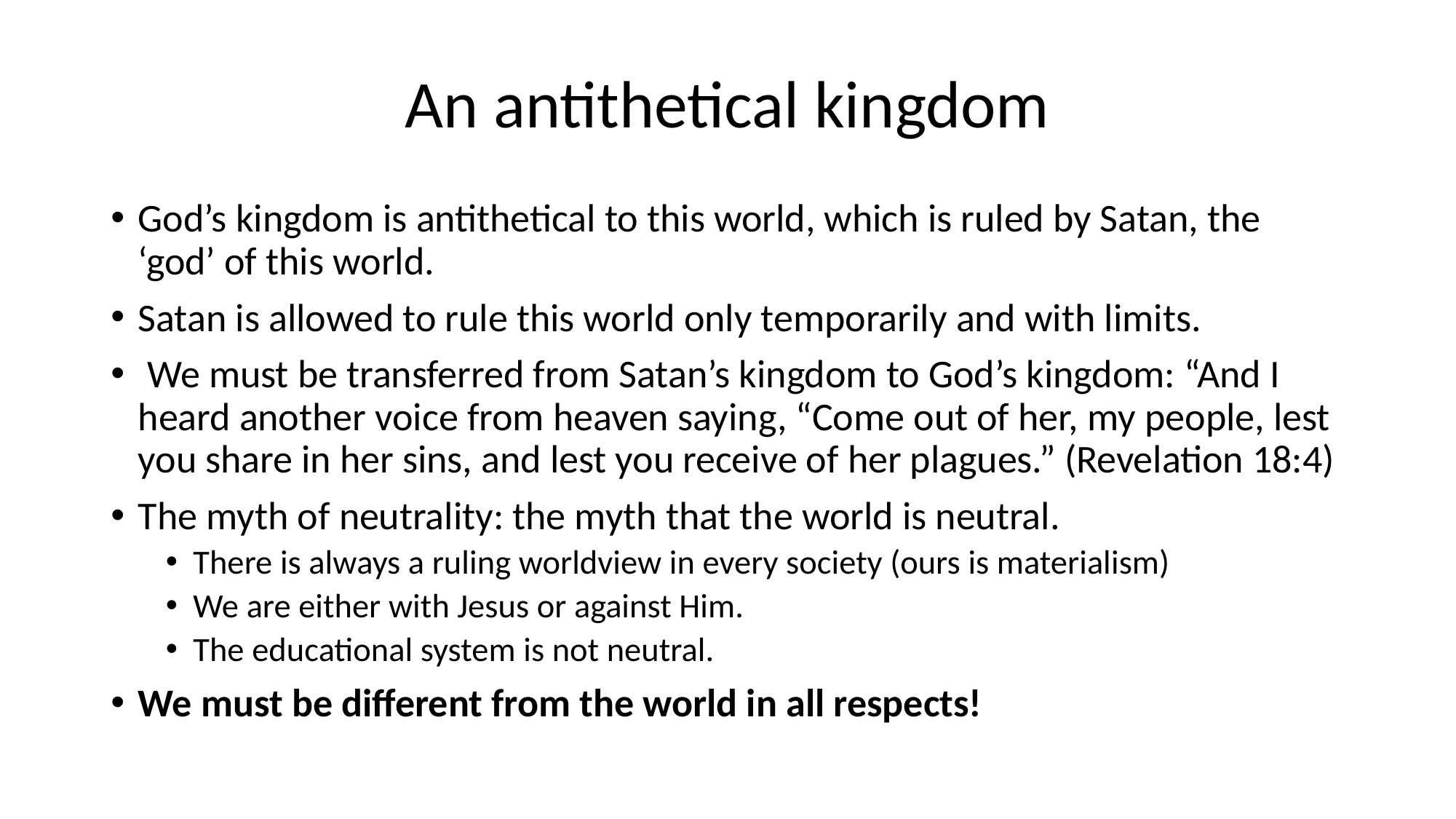

# An antithetical kingdom
God’s kingdom is antithetical to this world, which is ruled by Satan, the ‘god’ of this world.
Satan is allowed to rule this world only temporarily and with limits.
 We must be transferred from Satan’s kingdom to God’s kingdom: “And I heard another voice from heaven saying, “Come out of her, my people, lest you share in her sins, and lest you receive of her plagues.” (Revelation 18:4)
The myth of neutrality: the myth that the world is neutral.
There is always a ruling worldview in every society (ours is materialism)
We are either with Jesus or against Him.
The educational system is not neutral.
We must be different from the world in all respects!